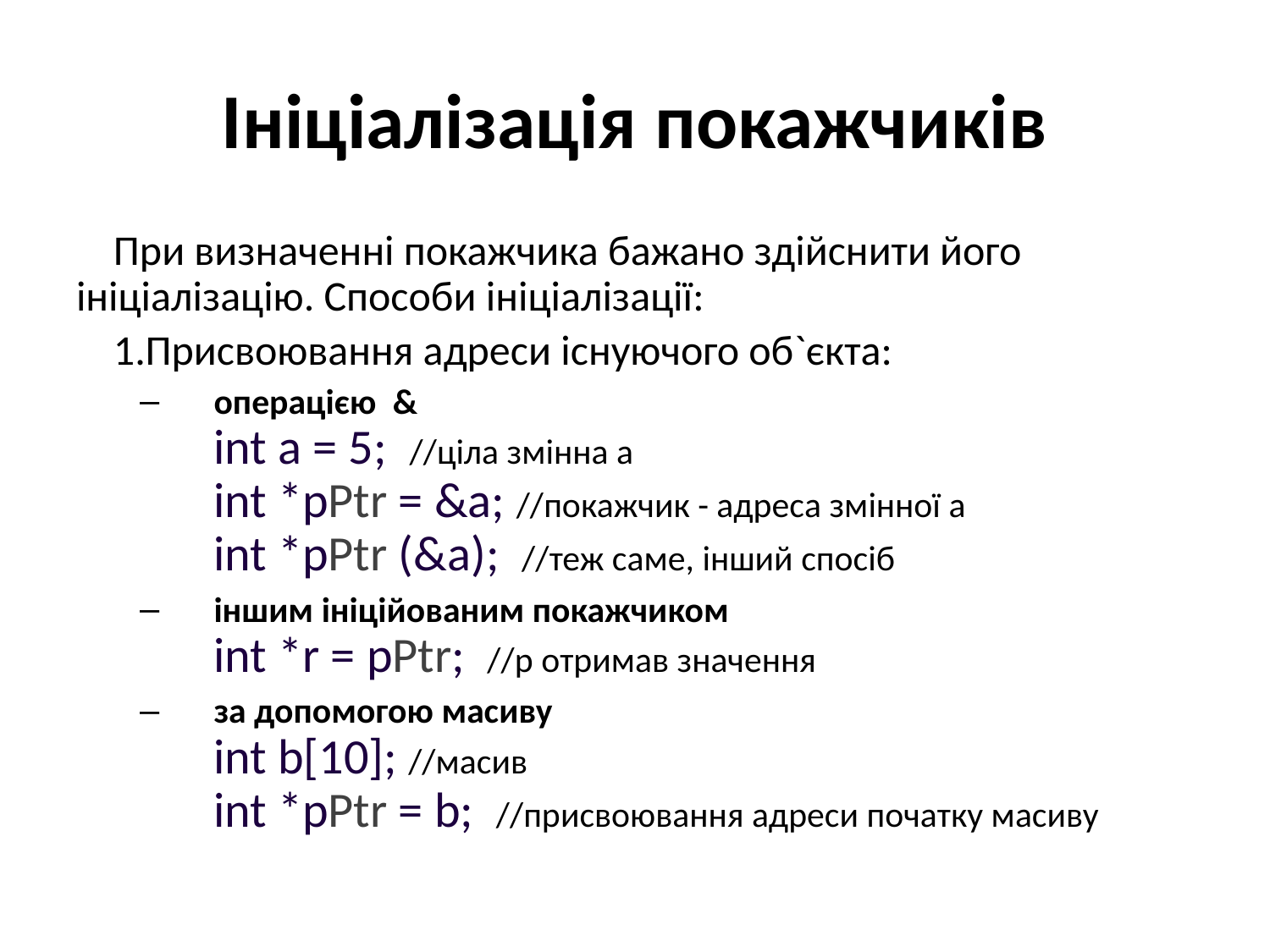

# Ініціалізація покажчиків
При визначенні покажчика бажано здійснити його ініціалізацію. Способи ініціалізації:
Присвоювання адреси існуючого об`єкта:
операцією  &
int a = 5;  //ціла змінна a
int *pРtr = &a; //покажчик - адреса змінної a
int *pРtr (&a);  //теж саме, інший спосіб
іншим ініційованим покажчиком
int *r = pРtr;  //p отримав значення
за допомогою масиву
int b[10]; //масив
int *pРtr = b;  //присвоювання адреси початку масиву